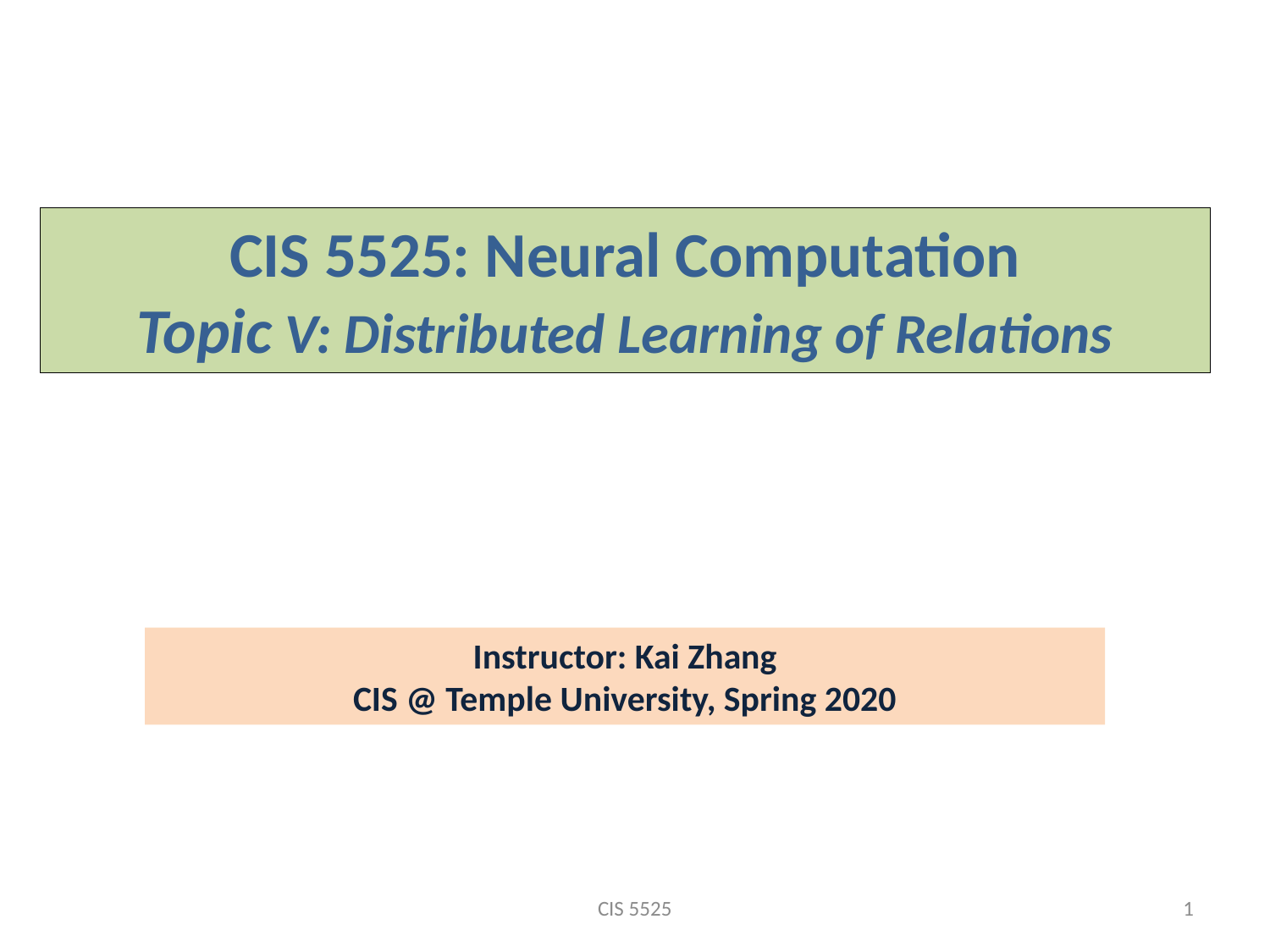

CIS 5525: Neural Computation
Topic V: Distributed Learning of Relations
Instructor: Kai Zhang
CIS @ Temple University, Spring 2020
CIS 5525
1